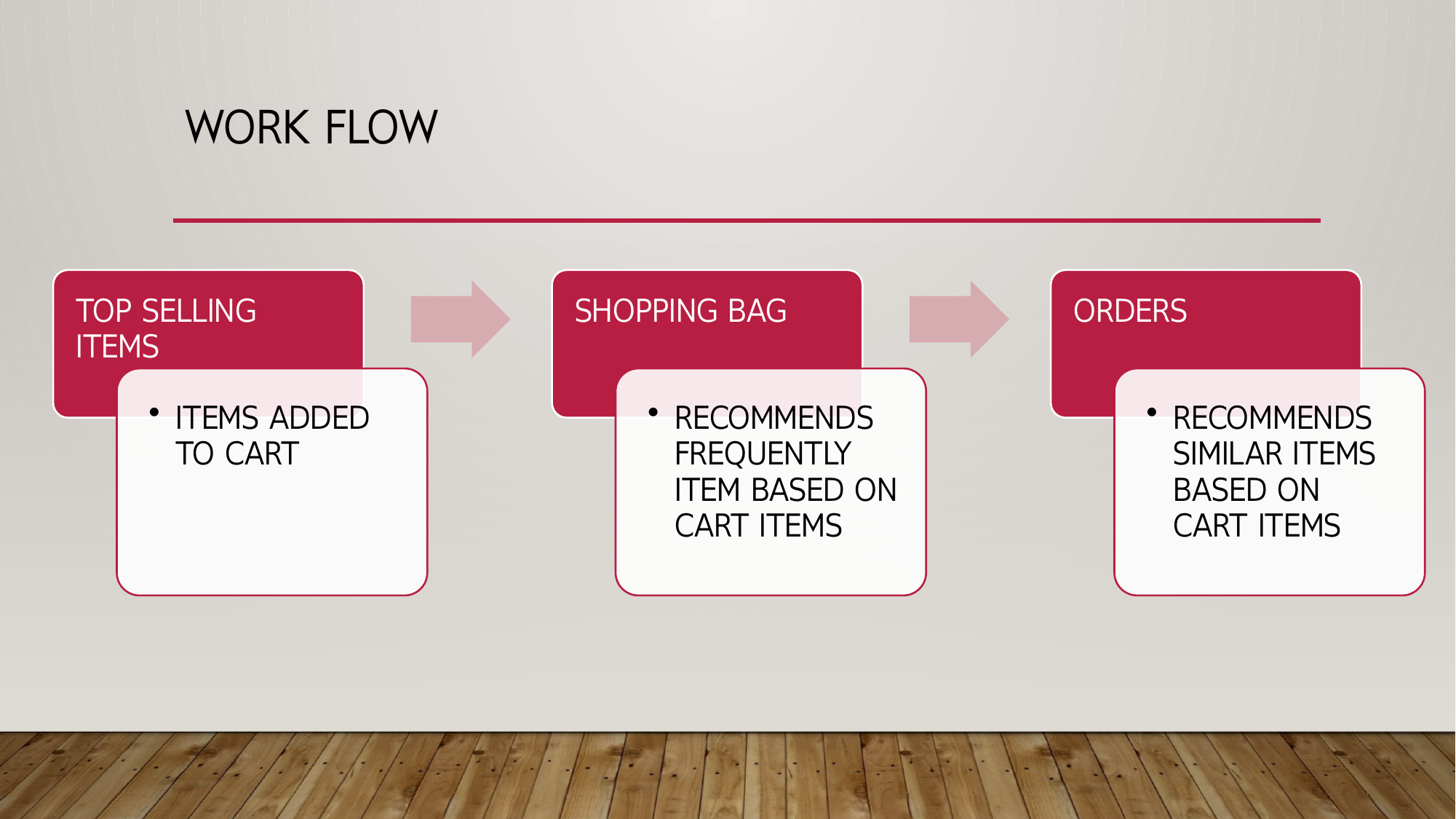

# WORK FLOW
TOP SELLING ITEMS
ITEMS ADDED TO CART

SHOPPING BAG
RECOMMENDS FREQUENTLY ITEM BASED ON CART ITEMS

ORDERS
RECOMMENDS SIMILAR ITEMS BASED ON CART ITEMS